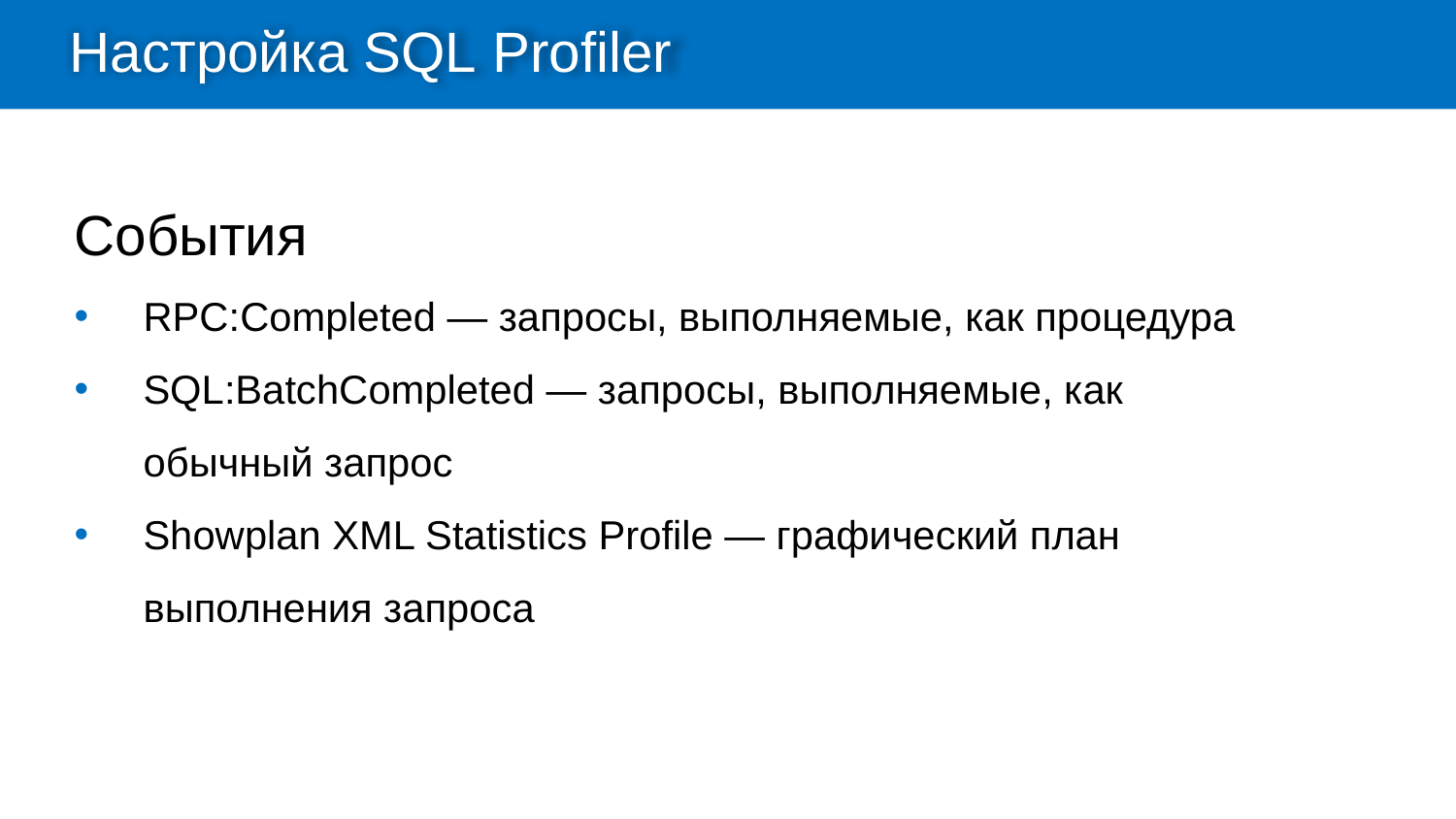

Настройка SQL Profiler
События
RPC:Completed — запросы, выполняемые, как процедура
SQL:BatchCompleted — запросы, выполняемые, как обычный запрос
Showplan XML Statistics Profile — графический план выполнения запроса